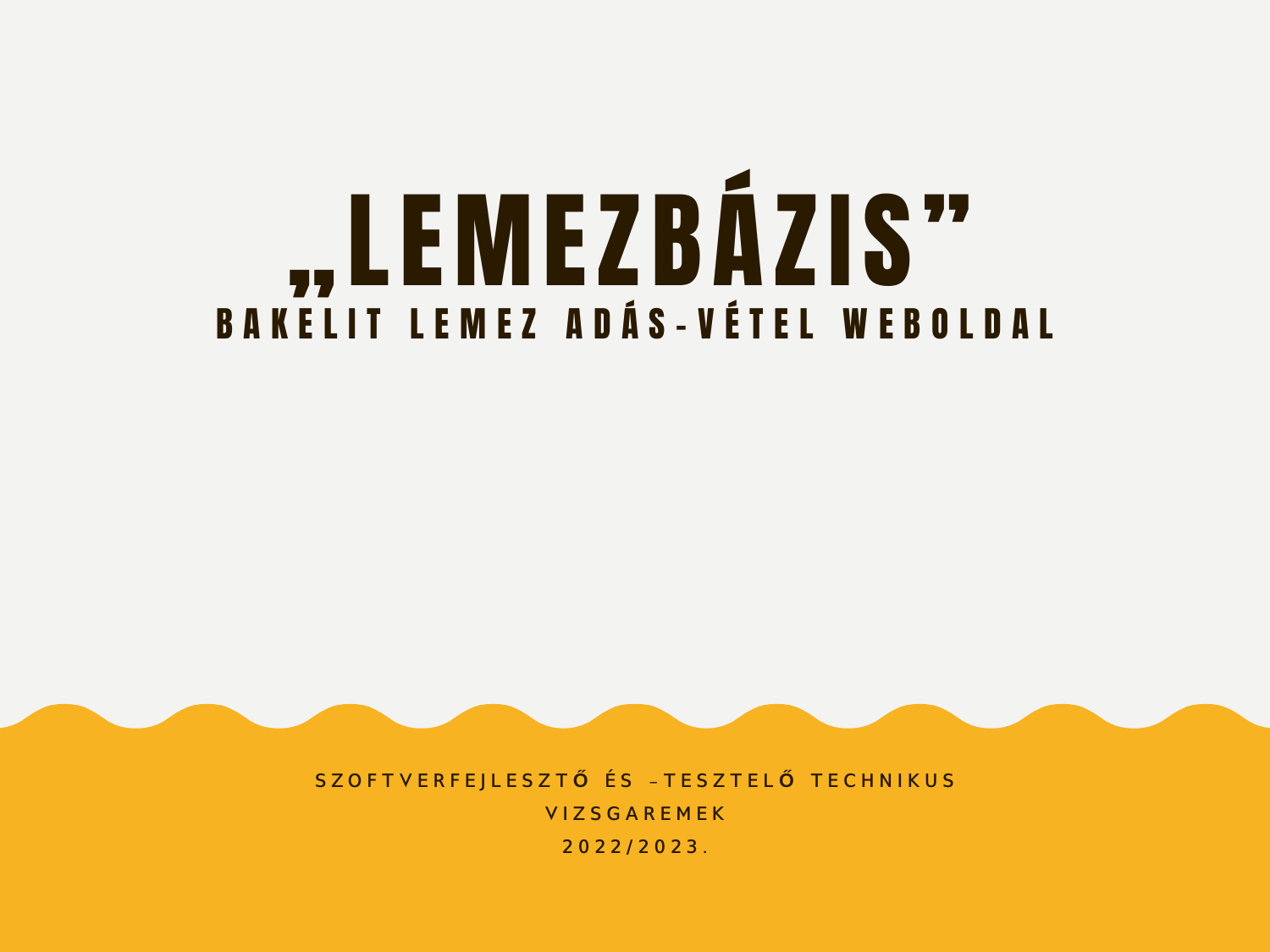

# „LEMEZBÁZIS” BAKELIT LEMEZ ADÁS-VÉTEL weboldal

Szoftverfejlesztő és –tesztelő technikus
Vizsgaremek
2022/2023.